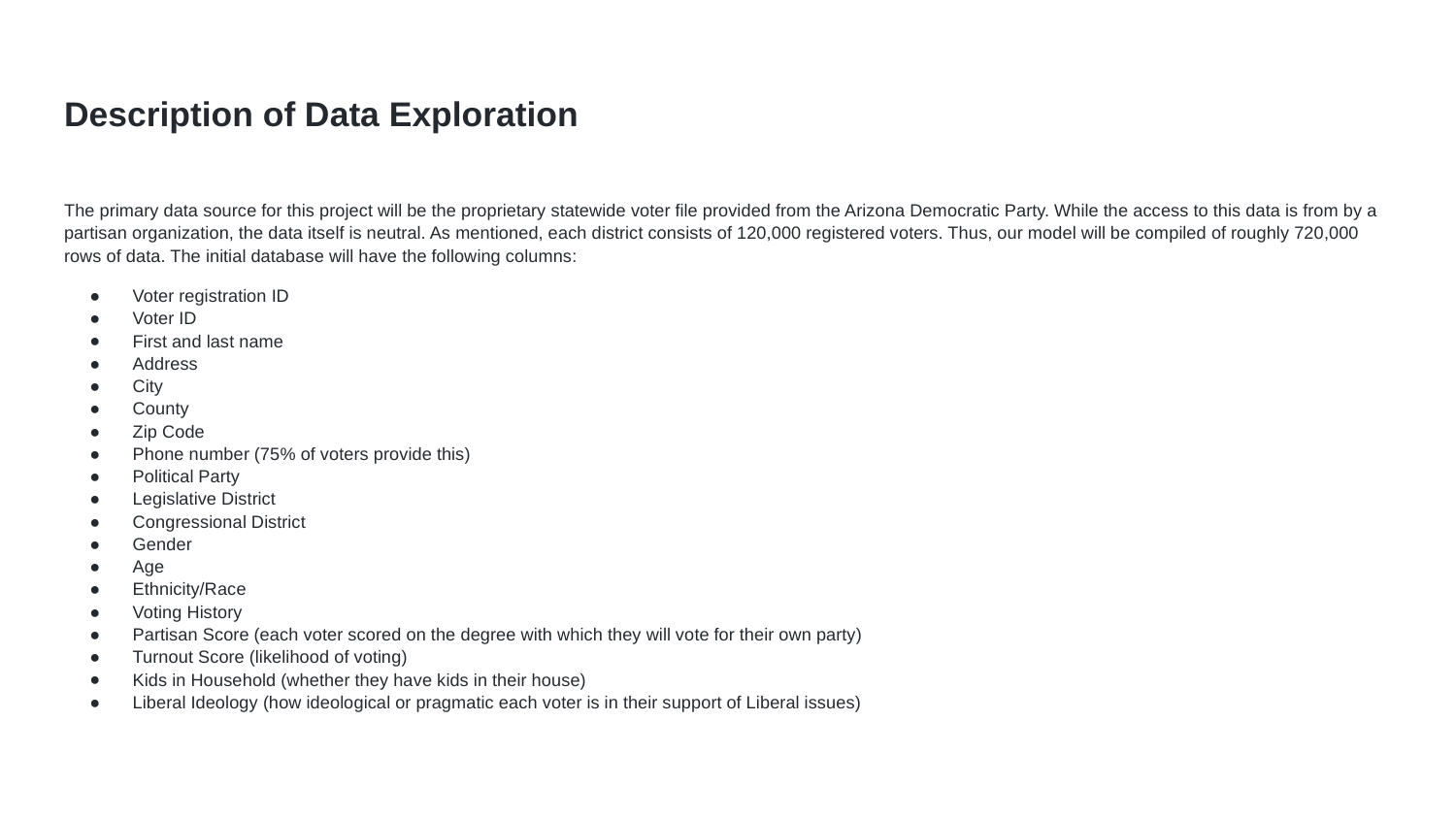

# Description of Data Exploration

The primary data source for this project will be the proprietary statewide voter file provided from the Arizona Democratic Party. While the access to this data is from by a partisan organization, the data itself is neutral. As mentioned, each district consists of 120,000 registered voters. Thus, our model will be compiled of roughly 720,000 rows of data. The initial database will have the following columns:
Voter registration ID
Voter ID
First and last name
Address
City
County
Zip Code
Phone number (75% of voters provide this)
Political Party
Legislative District
Congressional District
Gender
Age
Ethnicity/Race
Voting History
Partisan Score (each voter scored on the degree with which they will vote for their own party)
Turnout Score (likelihood of voting)
Kids in Household (whether they have kids in their house)
Liberal Ideology (how ideological or pragmatic each voter is in their support of Liberal issues)